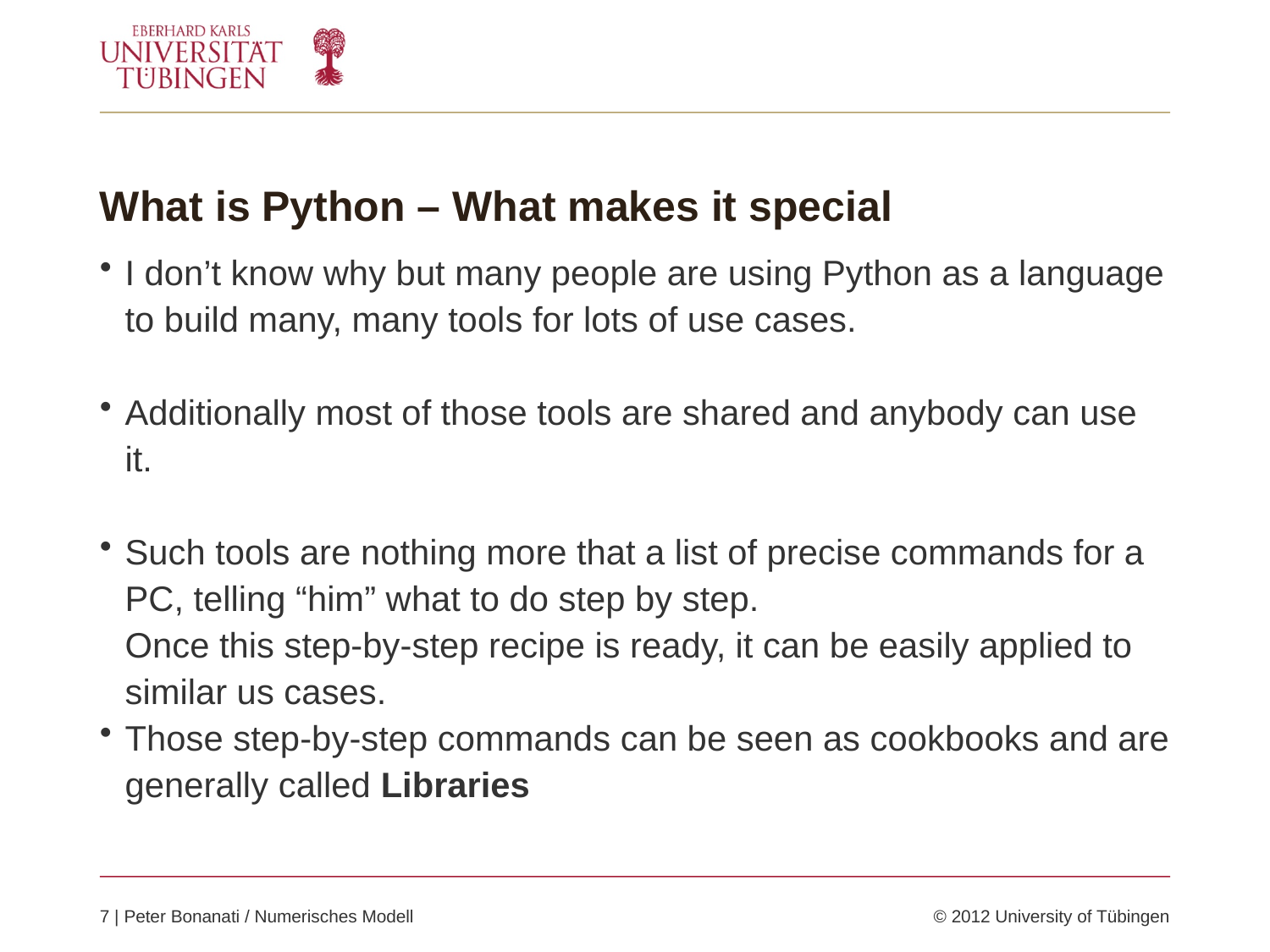

# What is Python – What makes it special
I don’t know why but many people are using Python as a language to build many, many tools for lots of use cases.

Additionally most of those tools are shared and anybody can use it.

Such tools are nothing more that a list of precise commands for a PC, telling “him” what to do step by step.
Once this step-by-step recipe is ready, it can be easily applied to similar us cases.
Those step-by-step commands can be seen as cookbooks and are generally called Libraries
7 | Peter Bonanati / Numerisches Modell 	© 2012 University of Tübingen